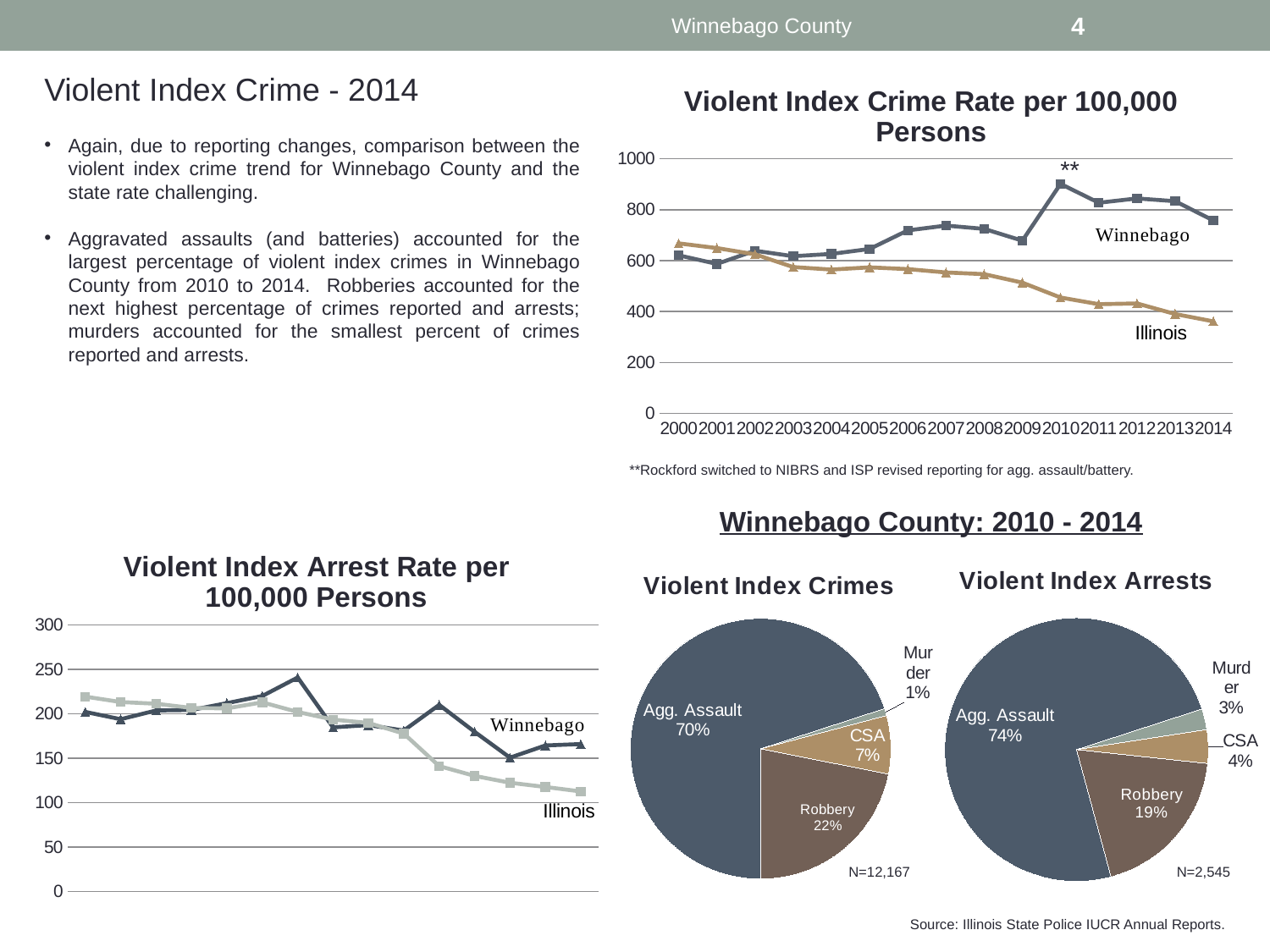

Winnebago County
4
Violent Index Crime - 2014

[unsupported chart]

Again, due to reporting changes, comparison between the violent index crime trend for Winnebago County and the state rate challenging.

Aggravated assaults (and batteries) accounted for the largest percentage of violent index crimes in Winnebago County from 2010 to 2014.  Robberies accounted for the next highest percentage of crimes reported and arrests; murders accounted for the smallest percent of crimes reported and arrests.

**
**Rockford switched to NIBRS and ISP revised reporting for agg. assault/battery.
Winnebago County: 2010 - 2014

### Chart: Violent Index Arrest Rate per 100,000 Persons

| Category | Champaign | Illinois |
|---|---|---|
| 2000 | 202.2 | 219.4 |
| 2001 | 194.0 | 213.3 |
| 2002 | 203.79999999999998 | 211.4 |
| 2003 | 204.40000000000003 | 206.7 |
| 2004 | 212.1 | 206.2 |
| 2005 | 220.1 | 213.00000000000003 |
| 2006 | 240.89999999999998 | 202.1 |
| 2007 | 184.8 | 193.60000000000002 |
| 2008 | 187.39999999999998 | 189.79999999999998 |
| 2009 | 181.3 | 177.8 |
| 2010 | 210.10000000000002 | 141.2 |
| 2011 | 179.79999999999998 | 130.2 |
| 2012 | 150.69999999999996 | 122.5 |
| 2013 | 164.4 | 117.69999999999999 |
| 2014 | 166.00000000000003 | 112.69999999999999 |

### Chart: Violent Index Crimes

| Category | Winnebago |
|---|---|
| Murder | 0.00887646913783184 |
| CSA | 0.0724089750965727 |
| Robbery | 0.21813101010931207 |
| Agg. Assault | 0.7005835456562833 |

### Chart: Violent Index Arrests

| Category | Winnebago |
|---|---|
| Murder | 0.025540275049115914 |
| CSA | 0.0412573673870334 |
| Robbery | 0.19096267190569743 |
| Agg. Assault | 0.7422396856581532 |
N=12,167
N=2,545
Source: Illinois State Police IUCR Annual Reports.